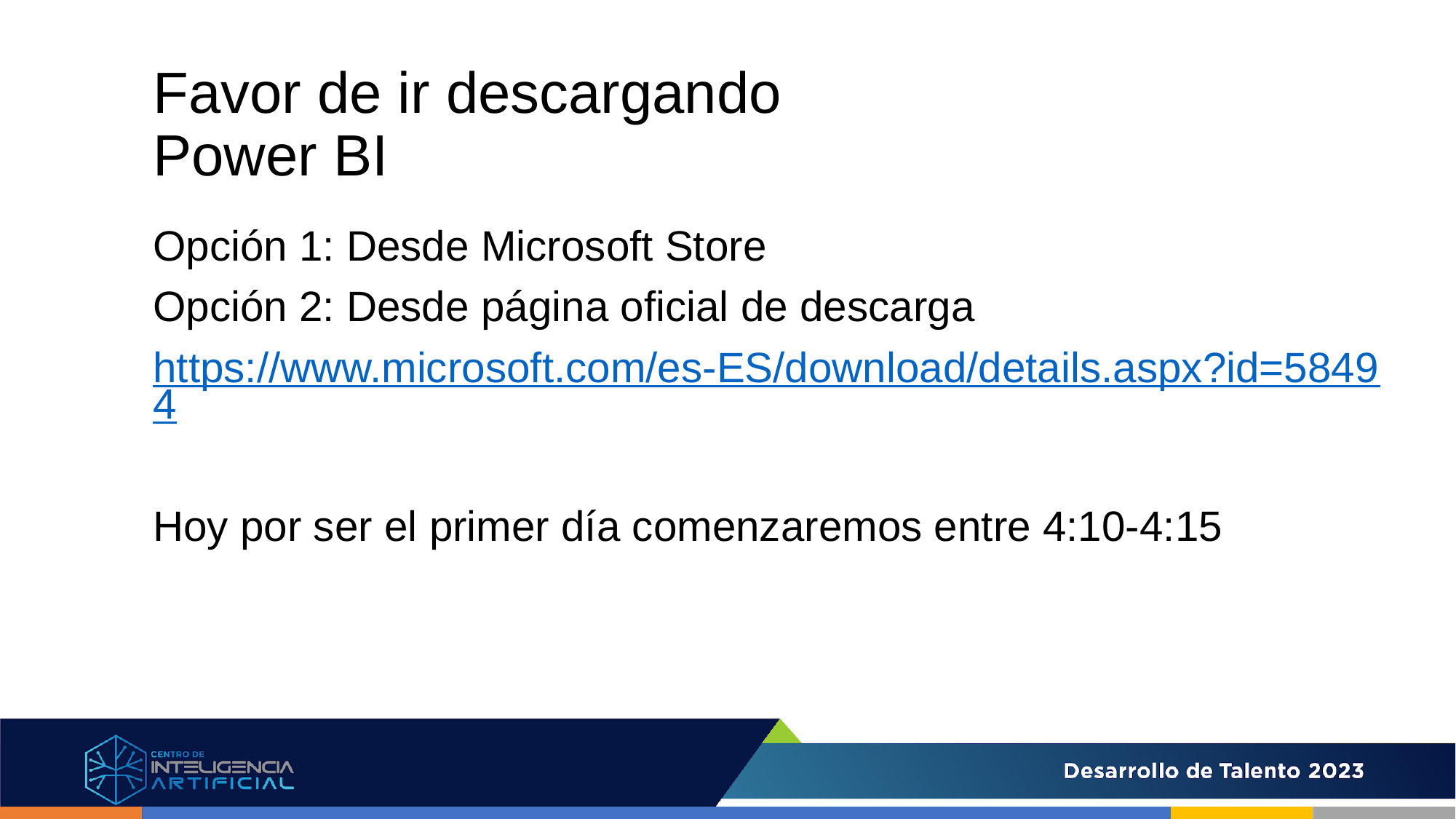

# Favor de ir descargando
Power BI
Opción 1: Desde Microsoft Store
Opción 2: Desde página oficial de descarga
https://www.microsoft.com/es-ES/download/details.aspx?id=58494

Hoy por ser el primer día comenzaremos entre 4:10-4:15